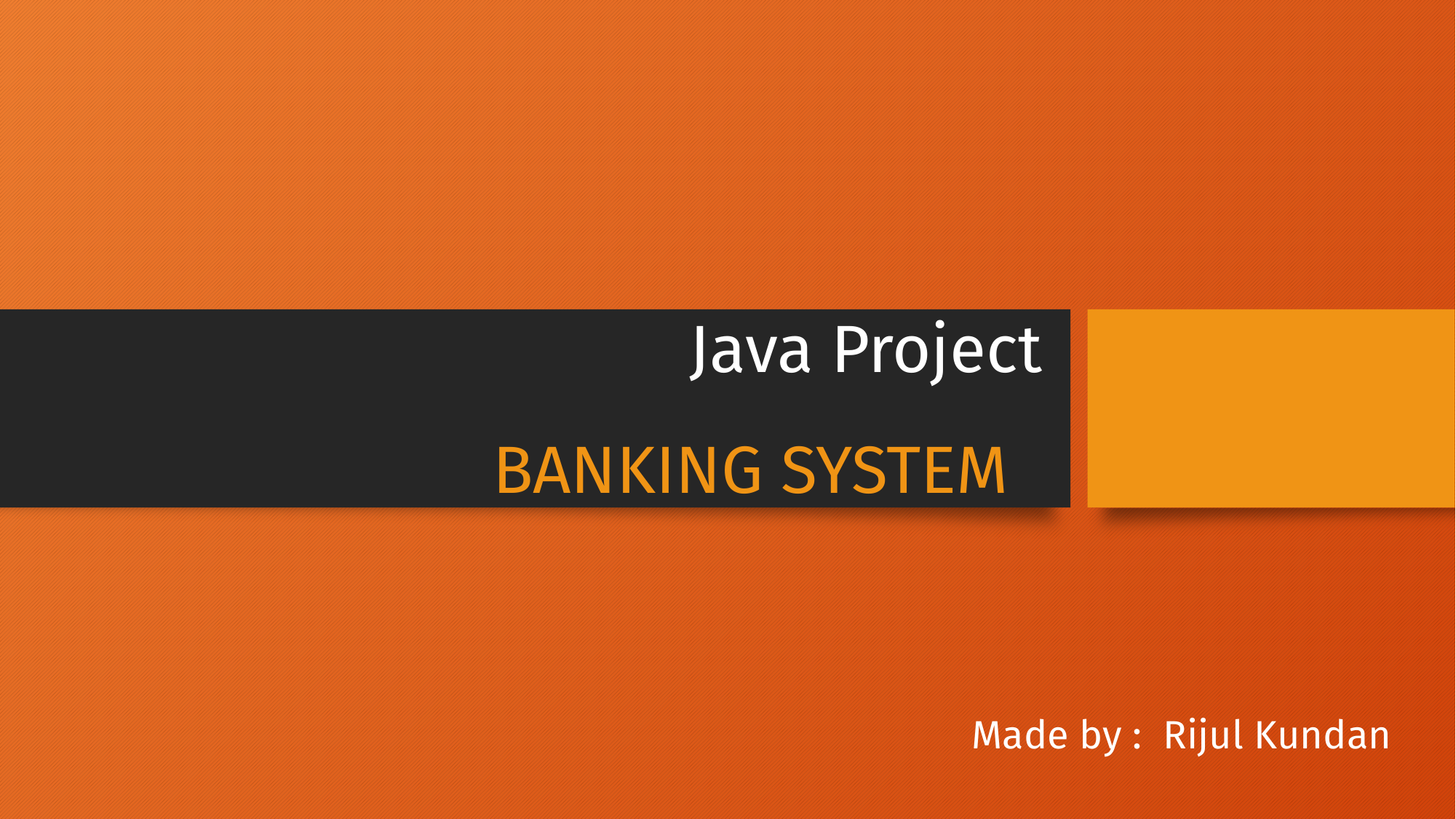

# Java Project
                 BANKING SYSTEM

Made by :  Rijul Kundan